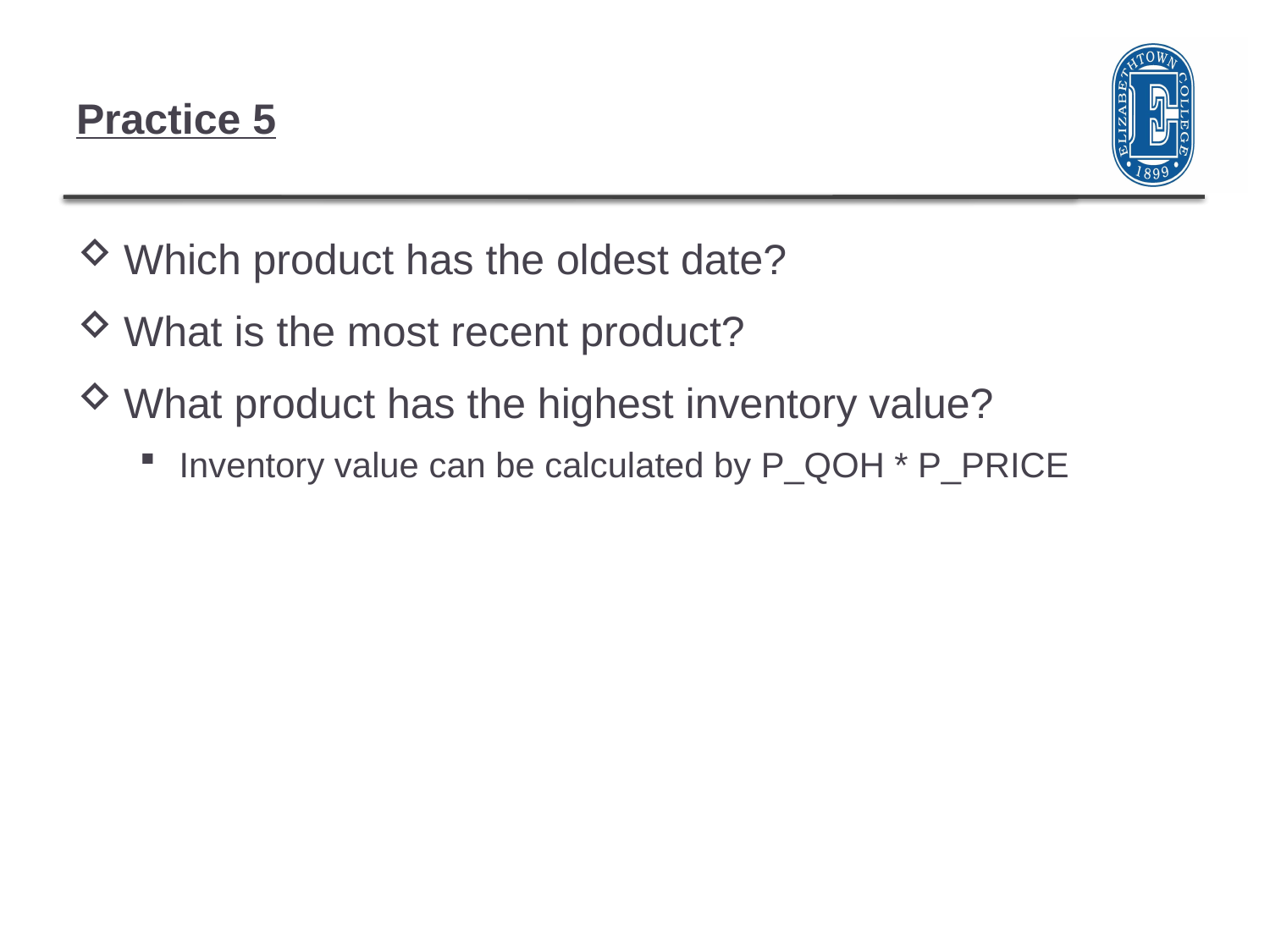

# Practice 5
Which product has the oldest date?
What is the most recent product?
What product has the highest inventory value?
Inventory value can be calculated by P_QOH * P_PRICE